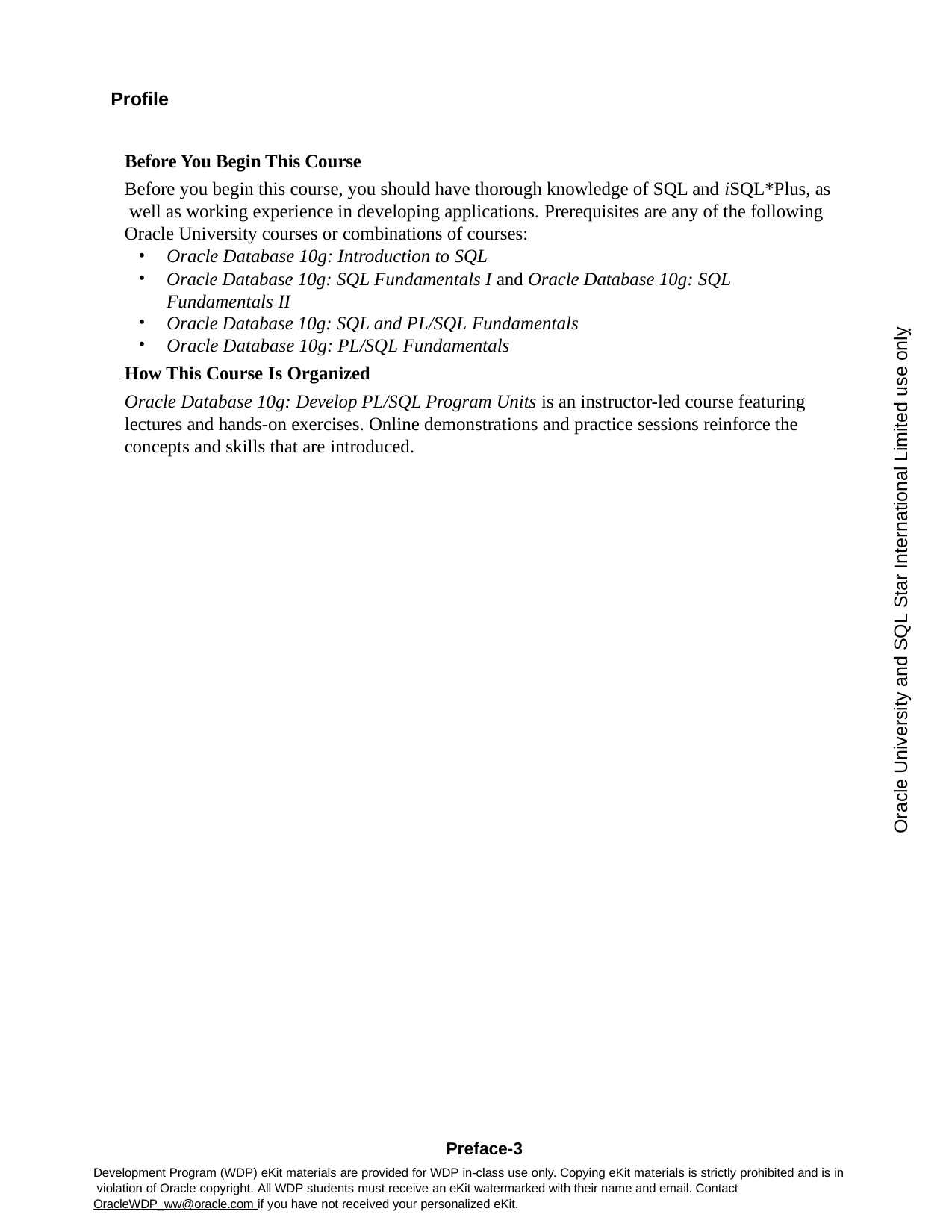

Profile

Before You Begin This Course
Before you begin this course, you should have thorough knowledge of SQL and iSQL*Plus, as  well as working experience in developing applications. Prerequisites are any of the following  Oracle University courses or combinations of courses:
Oracle Database 10g: Introduction to SQL
Oracle Database 10g: SQL Fundamentals I and Oracle Database 10g: SQL  Fundamentals II
Oracle Database 10g: SQL and PL/SQL Fundamentals
Oracle Database 10g: PL/SQL Fundamentals
How This Course Is Organized
Oracle Database 10g: Develop PL/SQL Program Units is an instructor-led course featuring  lectures and hands-on exercises. Online demonstrations and practice sessions reinforce the  concepts and skills that are introduced.
Oracle University and SQL Star International Limited use onlyฺ
Preface-3
Development Program (WDP) eKit materials are provided for WDP in-class use only. Copying eKit materials is strictly prohibited and is in  violation of Oracle copyright. All WDP students must receive an eKit watermarked with their name and email. Contact  OracleWDP_ww@oracle.com if you have not received your personalized eKit.